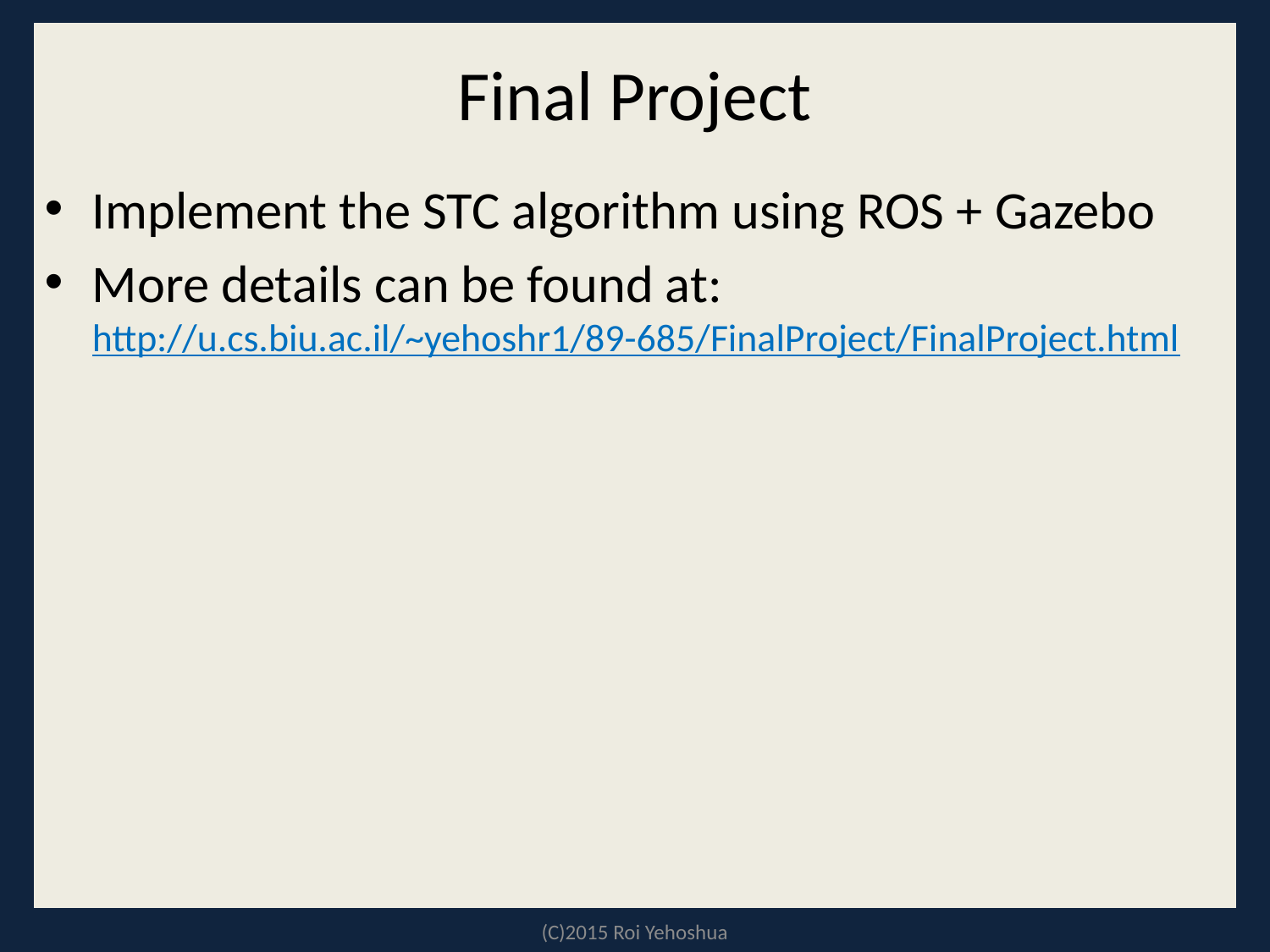

# Final Project
Implement the STC algorithm using ROS + Gazebo
More details can be found at:
http://u.cs.biu.ac.il/~yehoshr1/89-685/FinalProject/FinalProject.html

(C)2015 Roi Yehoshua